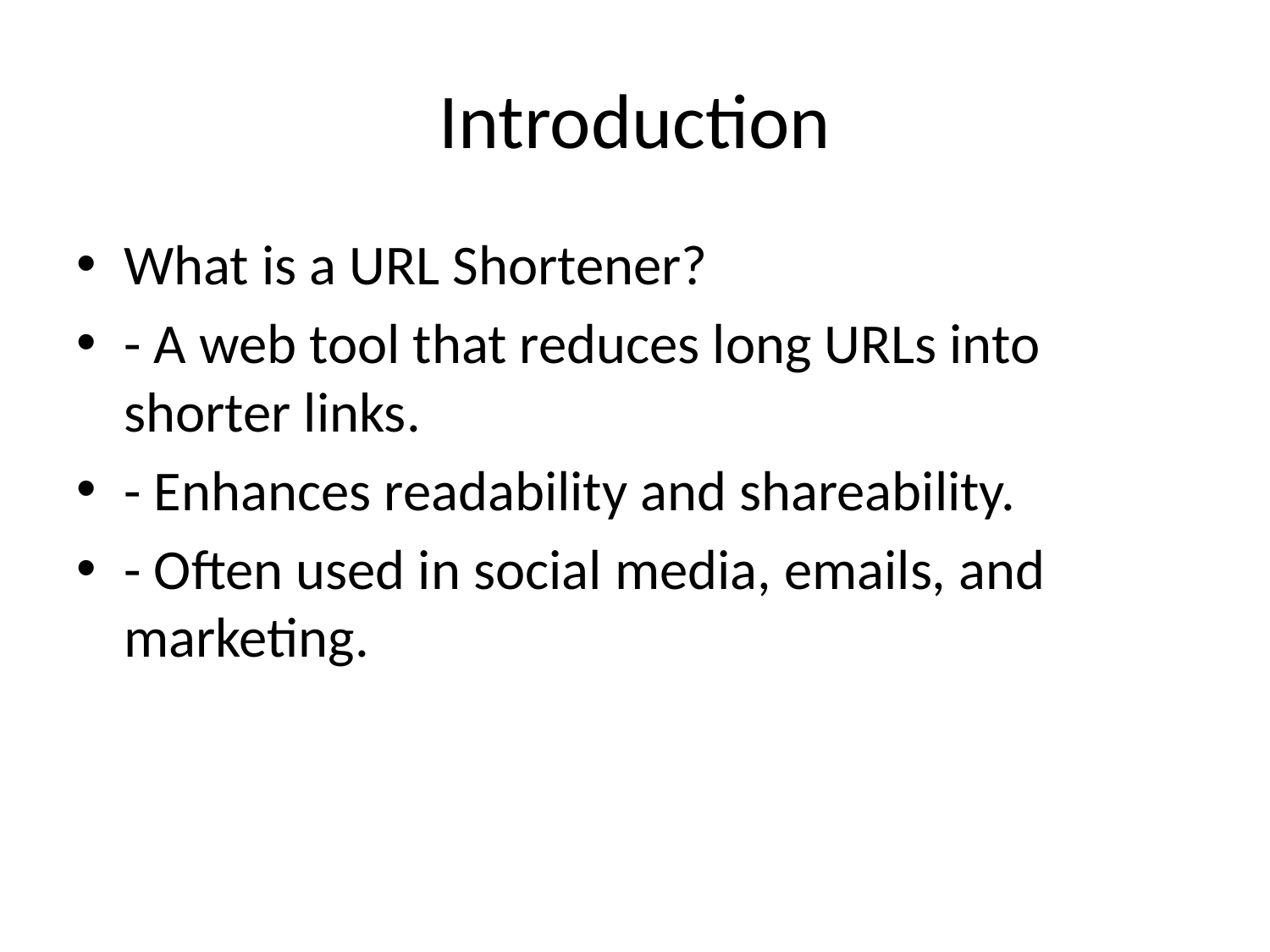

# Introduction
What is a URL Shortener?
- A web tool that reduces long URLs into shorter links.
- Enhances readability and shareability.
- Often used in social media, emails, and marketing.